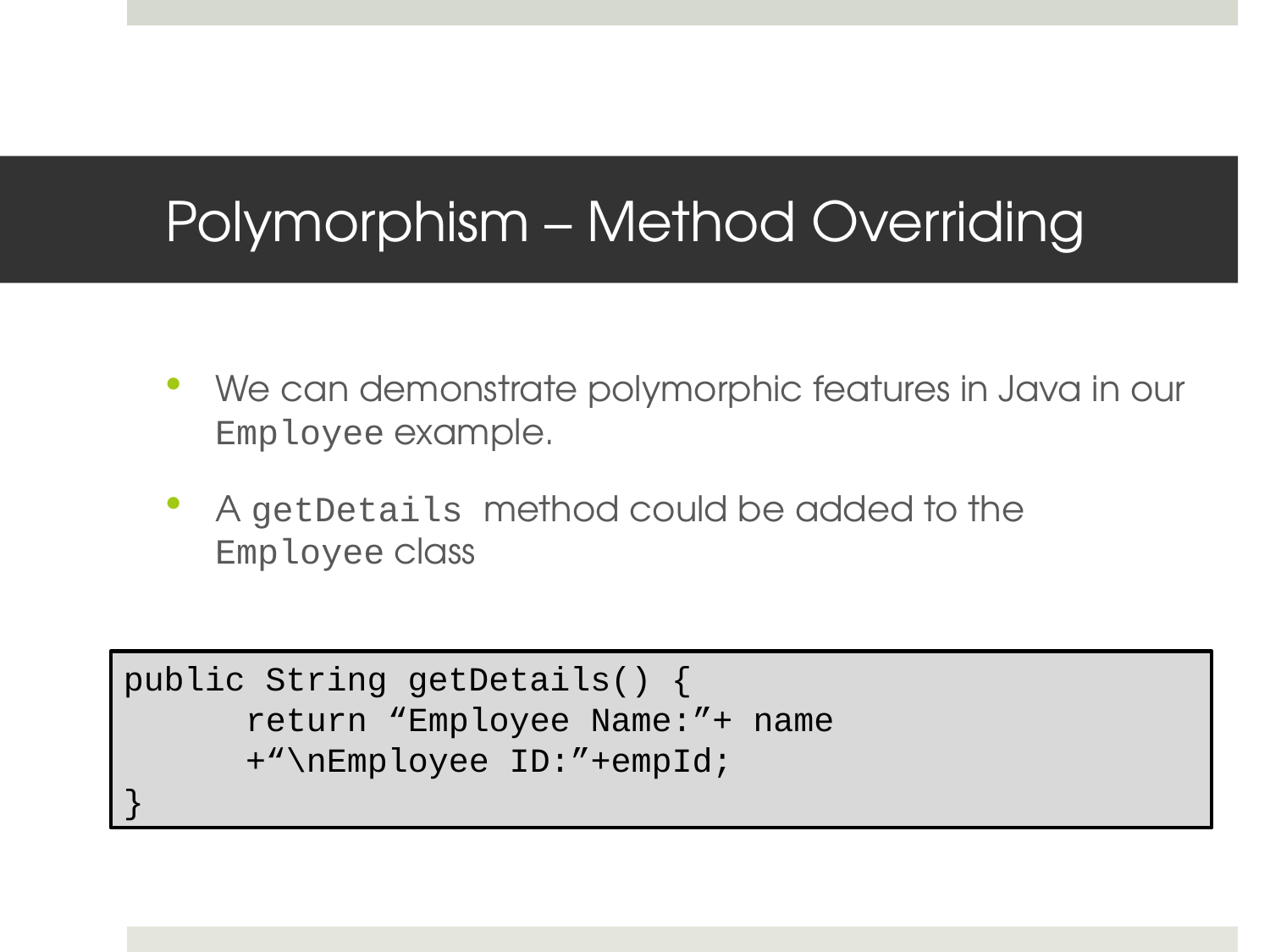

# Polymorphism – Method Overriding
We can demonstrate polymorphic features in Java in our Employee example.
A getDetails method could be added to the Employee class
public String getDetails() {
	return “Employee Name:”+ name
			+“\nEmployee ID:”+empId;
}